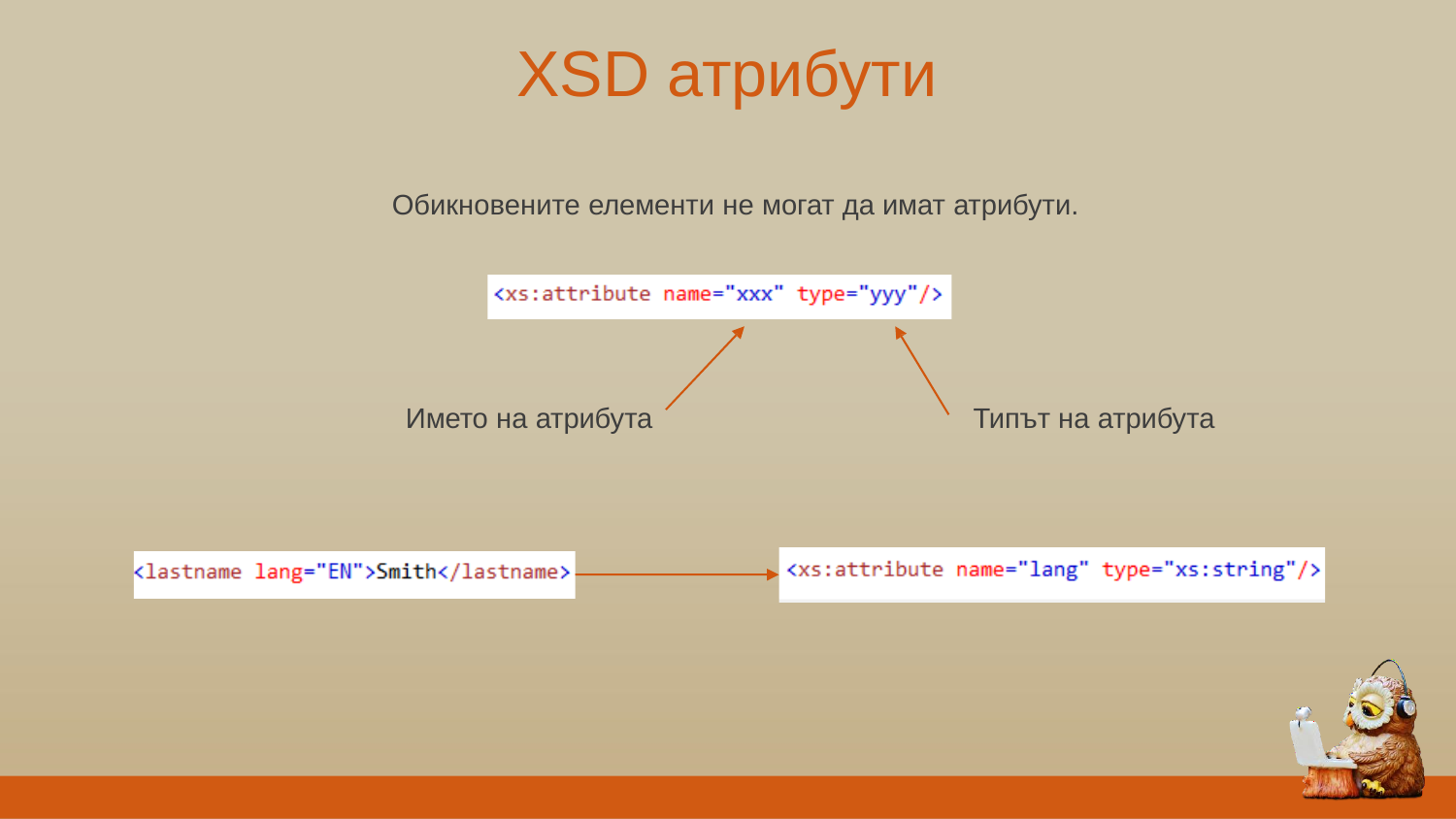

# XSD атрибути
Обикновените елементи не могат да имат атрибути.

Името на атрибута
Типът на атрибута